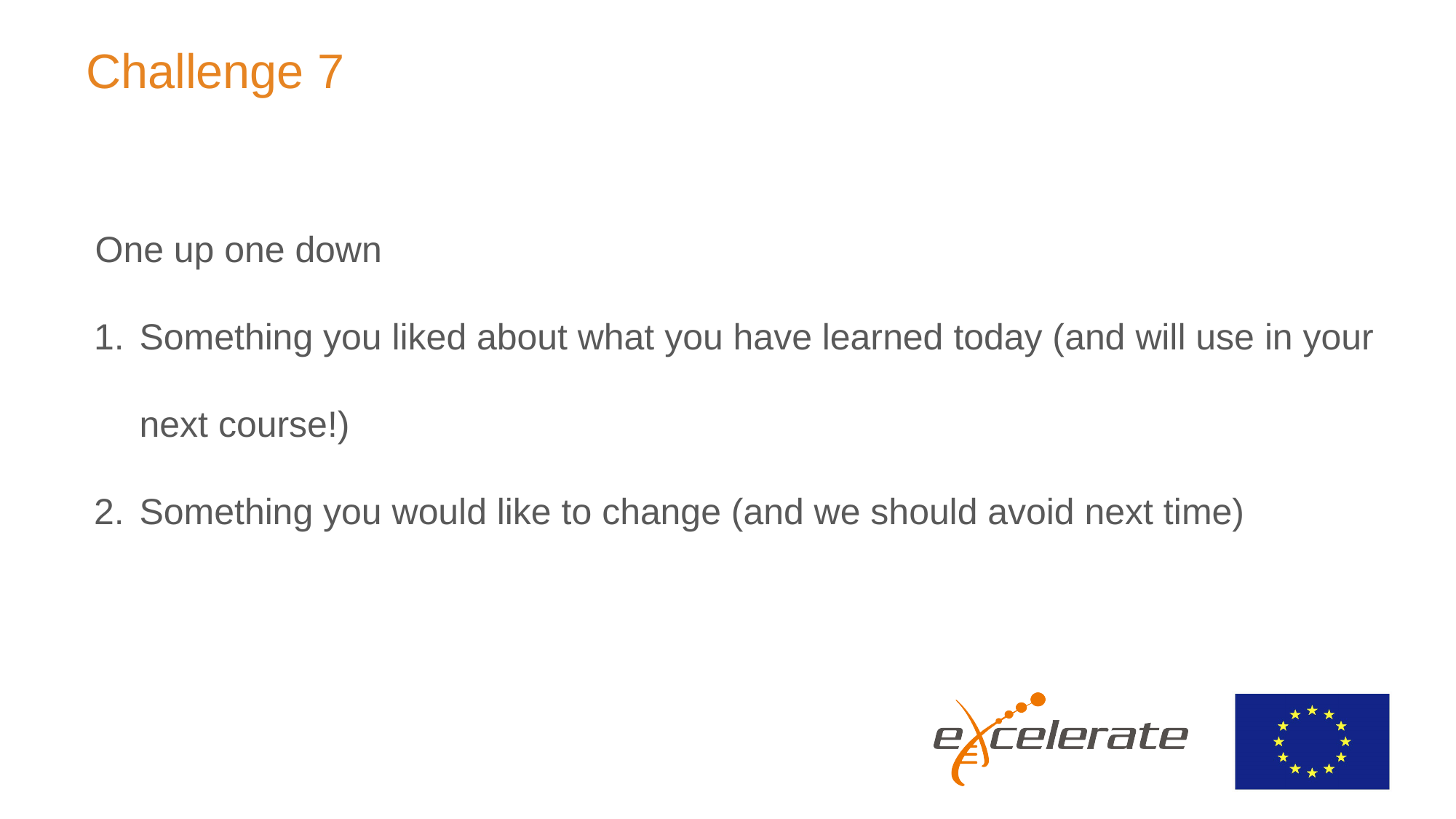

# Challenge 7
 One up one down
Something you liked about what you have learned today (and will use in your next course!)
Something you would like to change (and we should avoid next time)